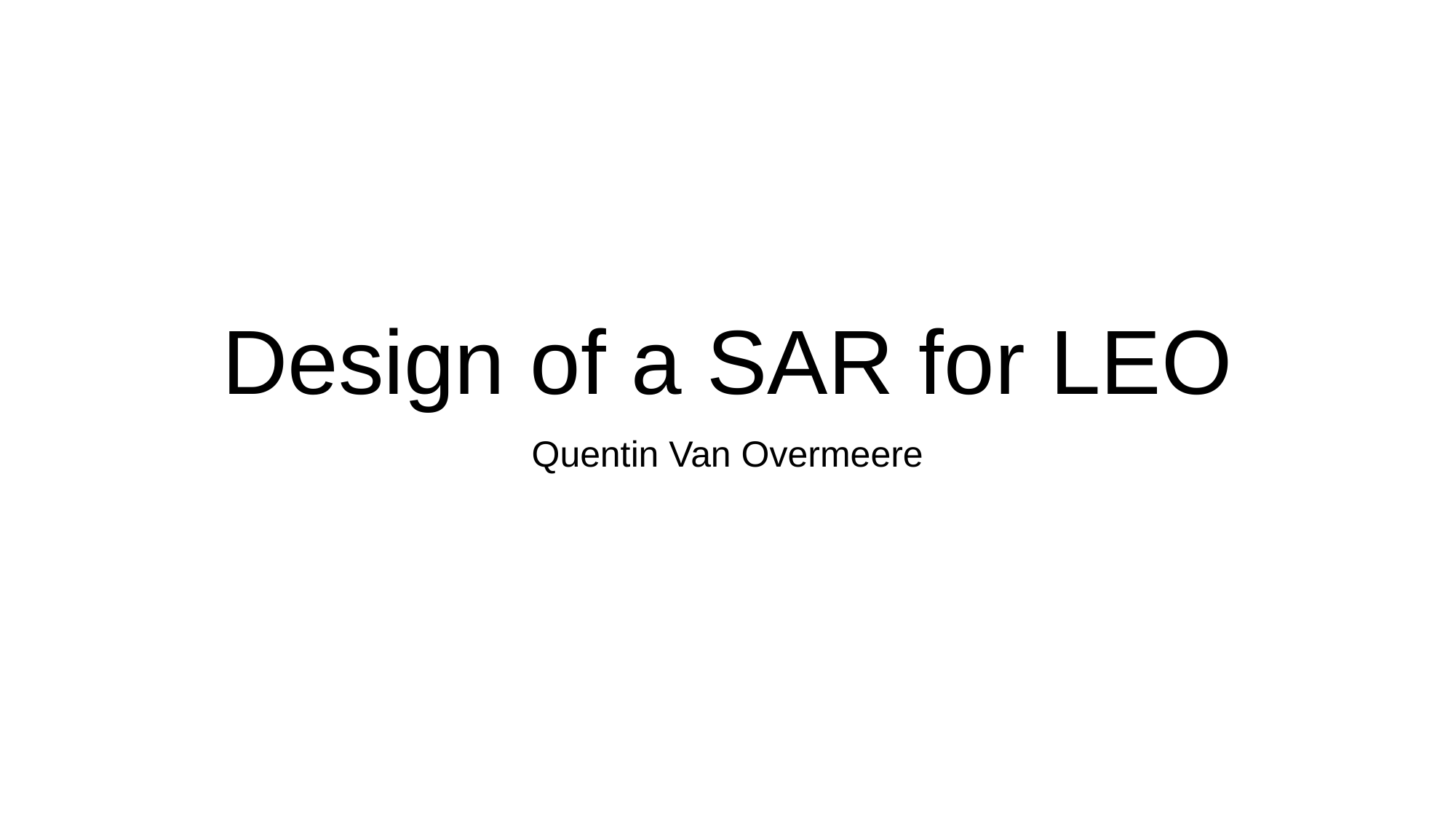

# Design of a SAR for LEO
Quentin Van Overmeere